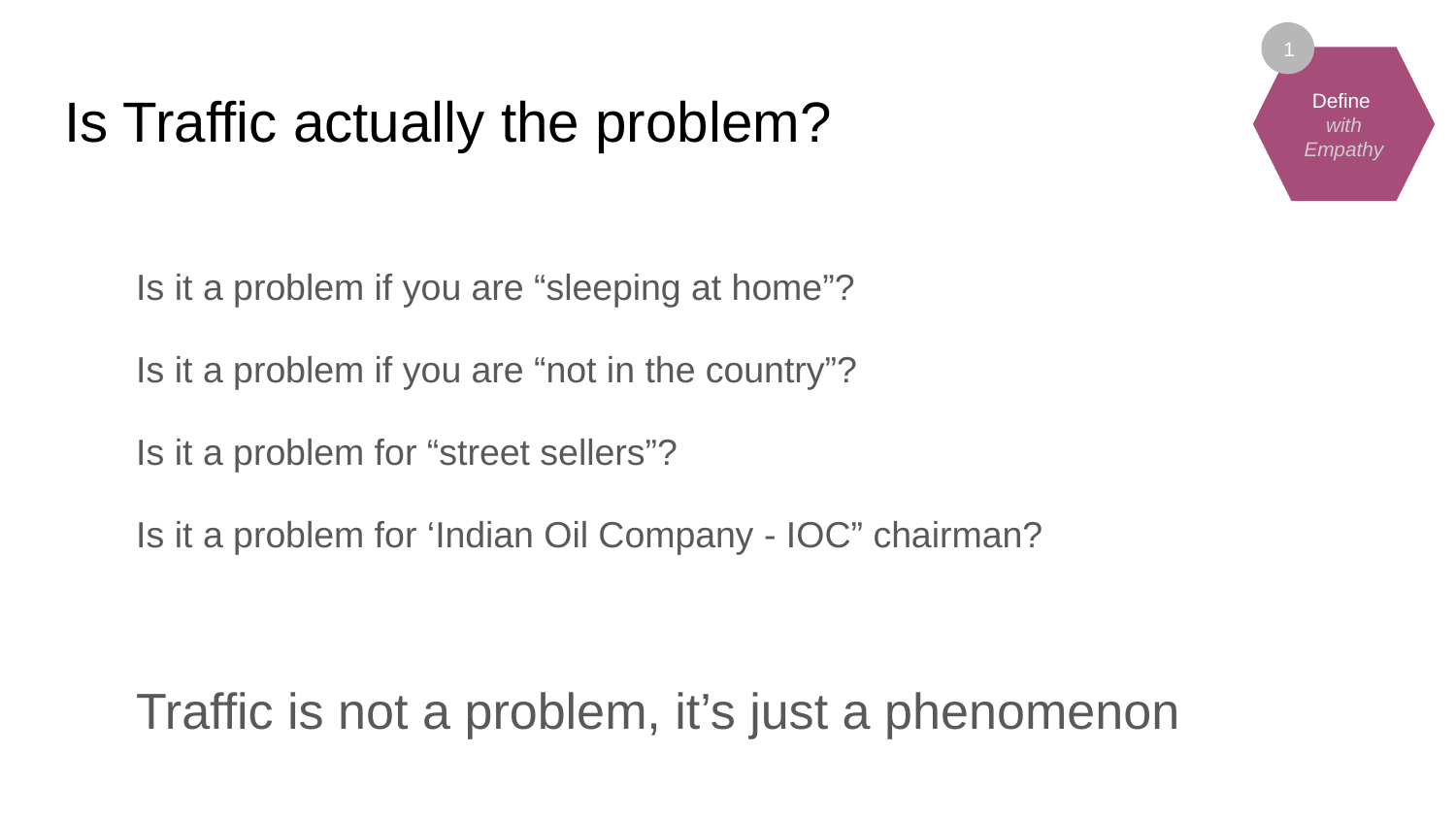

1
Define
with Empathy
# Is Traffic actually the problem?
Is it a problem if you are “sleeping at home”?
Is it a problem if you are “not in the country”?
Is it a problem for “street sellers”?
Is it a problem for ‘Indian Oil Company - IOC” chairman?

Traffic is not a problem, it’s just a phenomenon